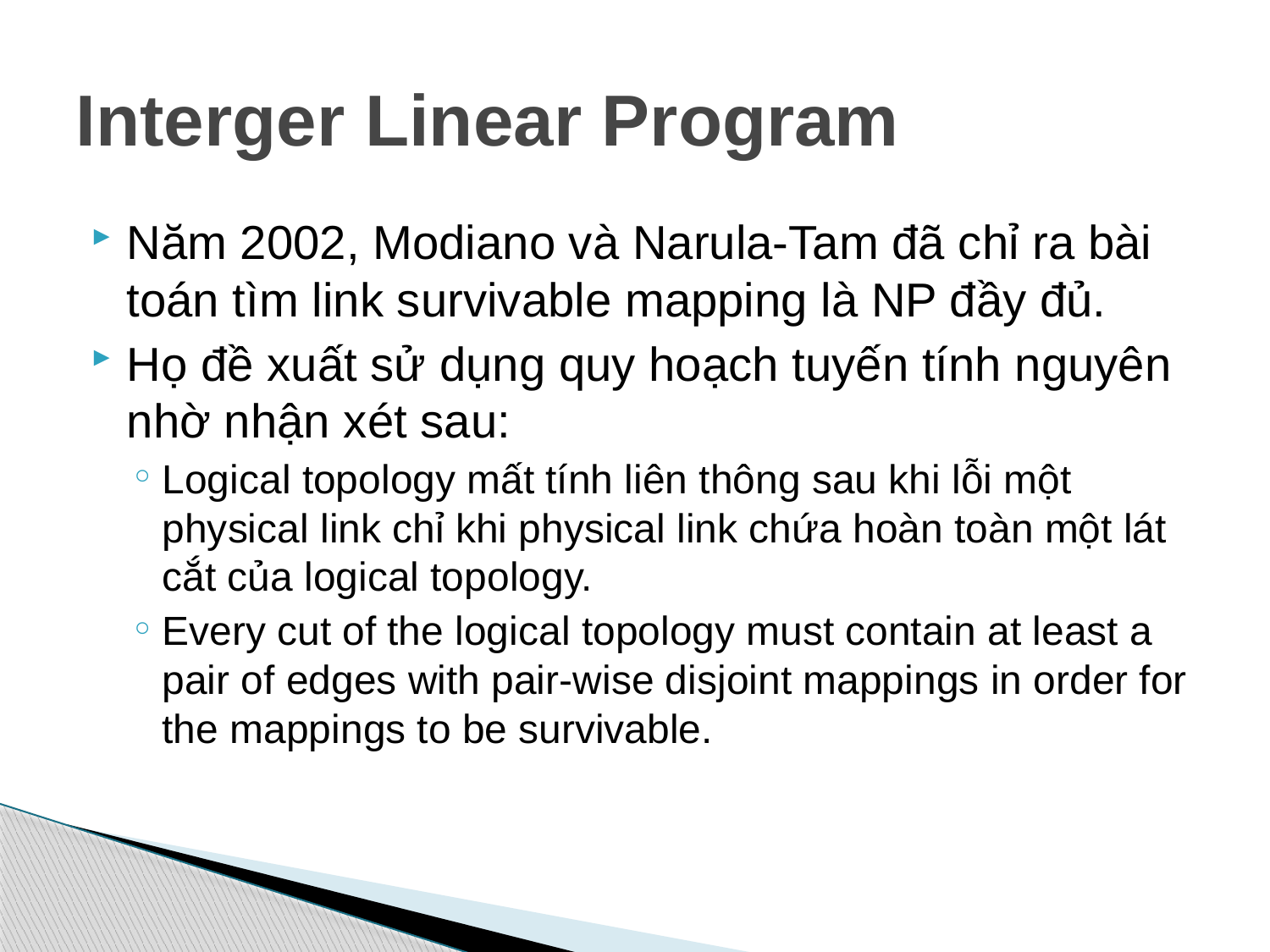

# Interger Linear Program
Năm 2002, Modiano và Narula-Tam đã chỉ ra bài toán tìm link survivable mapping là NP đầy đủ.
Họ đề xuất sử dụng quy hoạch tuyến tính nguyên nhờ nhận xét sau:
Logical topology mất tính liên thông sau khi lỗi một physical link chỉ khi physical link chứa hoàn toàn một lát cắt của logical topology.
Every cut of the logical topology must contain at least a pair of edges with pair-wise disjoint mappings in order for the mappings to be survivable.